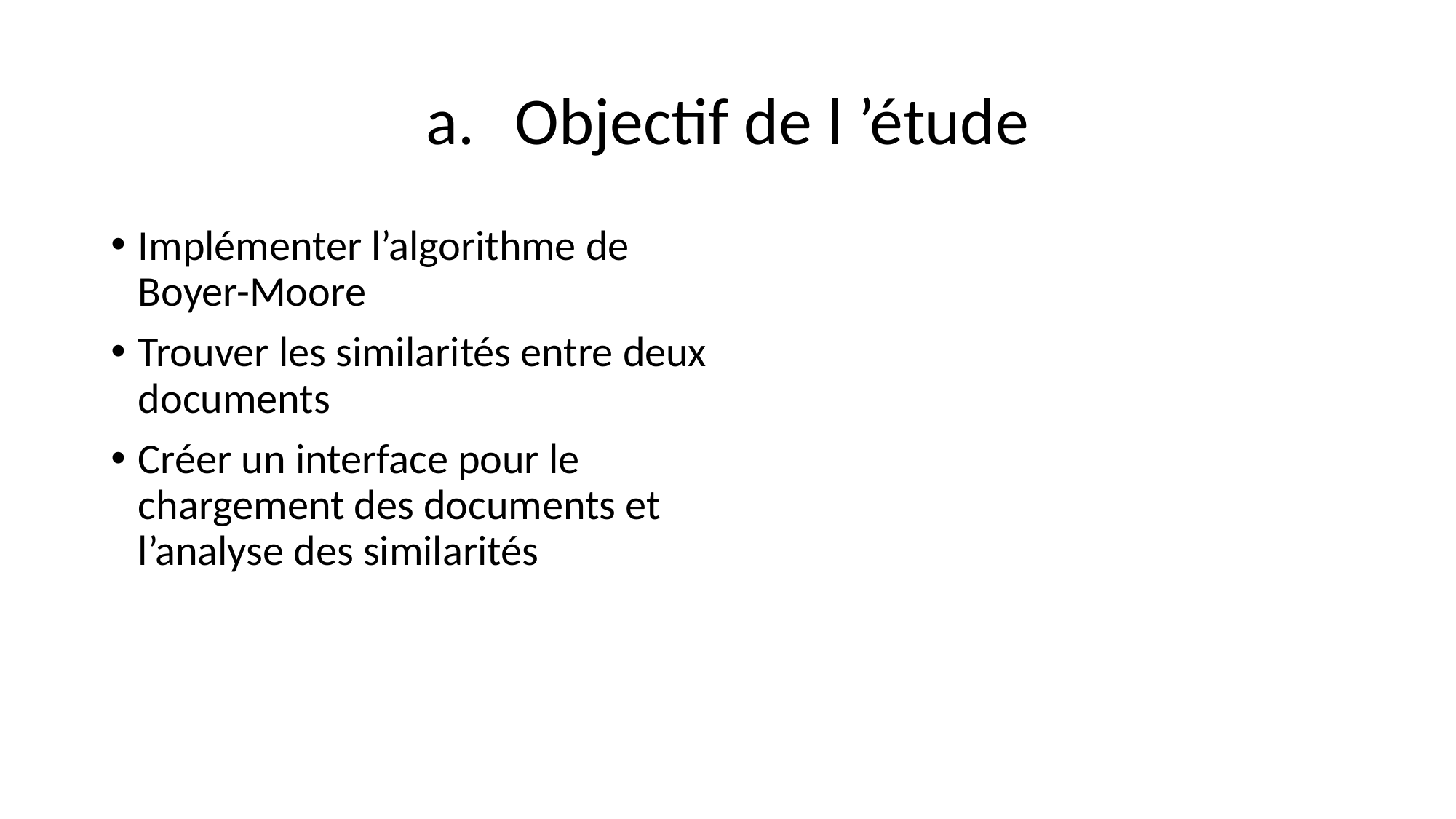

# Objectif de l ’étude
Implémenter l’algorithme de Boyer-Moore
Trouver les similarités entre deux documents
Créer un interface pour le chargement des documents et l’analyse des similarités